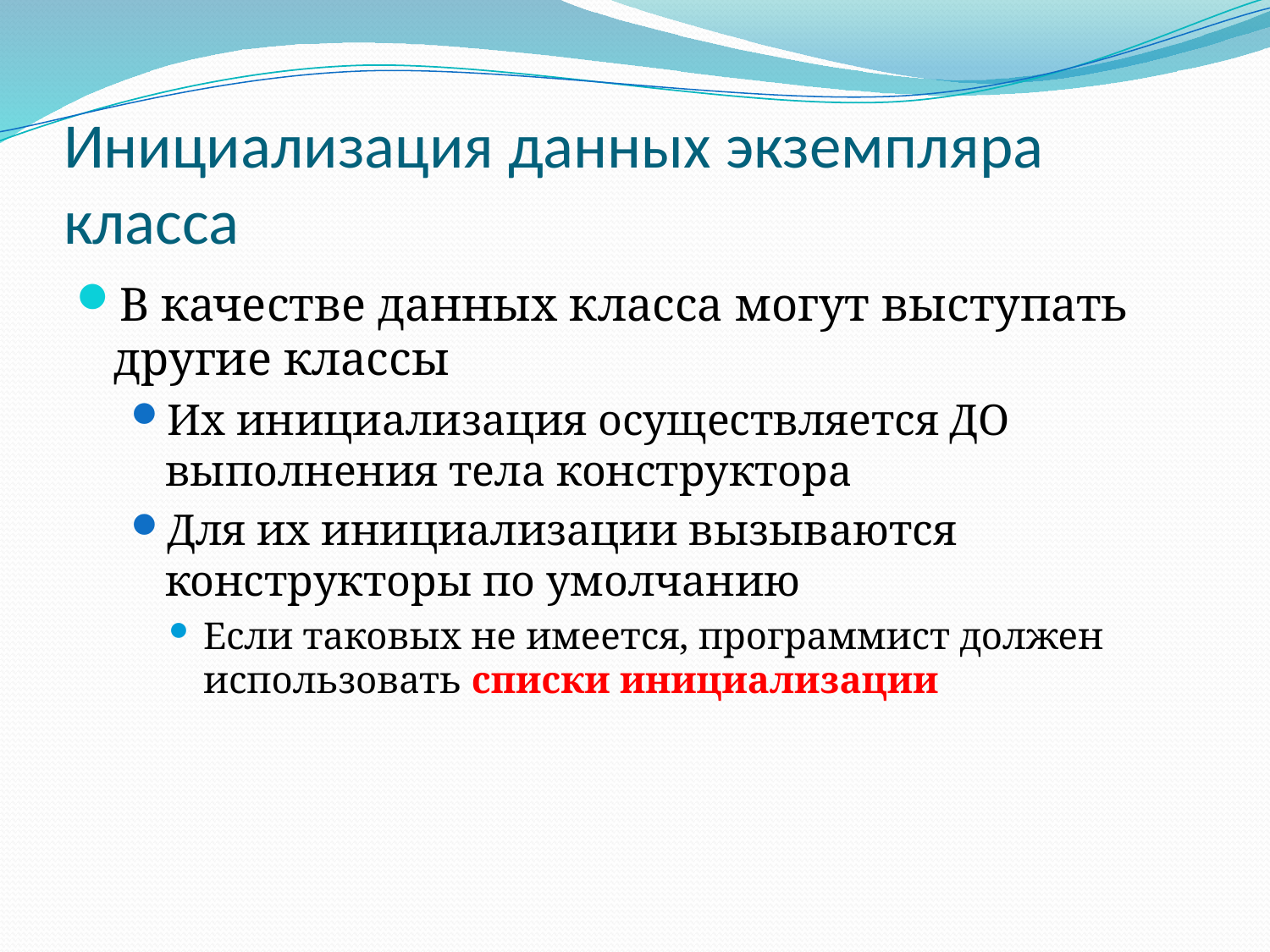

# Инициализация данных экземпляра класса
В качестве данных класса могут выступать другие классы
Их инициализация осуществляется ДО выполнения тела конструктора
Для их инициализации вызываются конструкторы по умолчанию
Если таковых не имеется, программист должен использовать списки инициализации